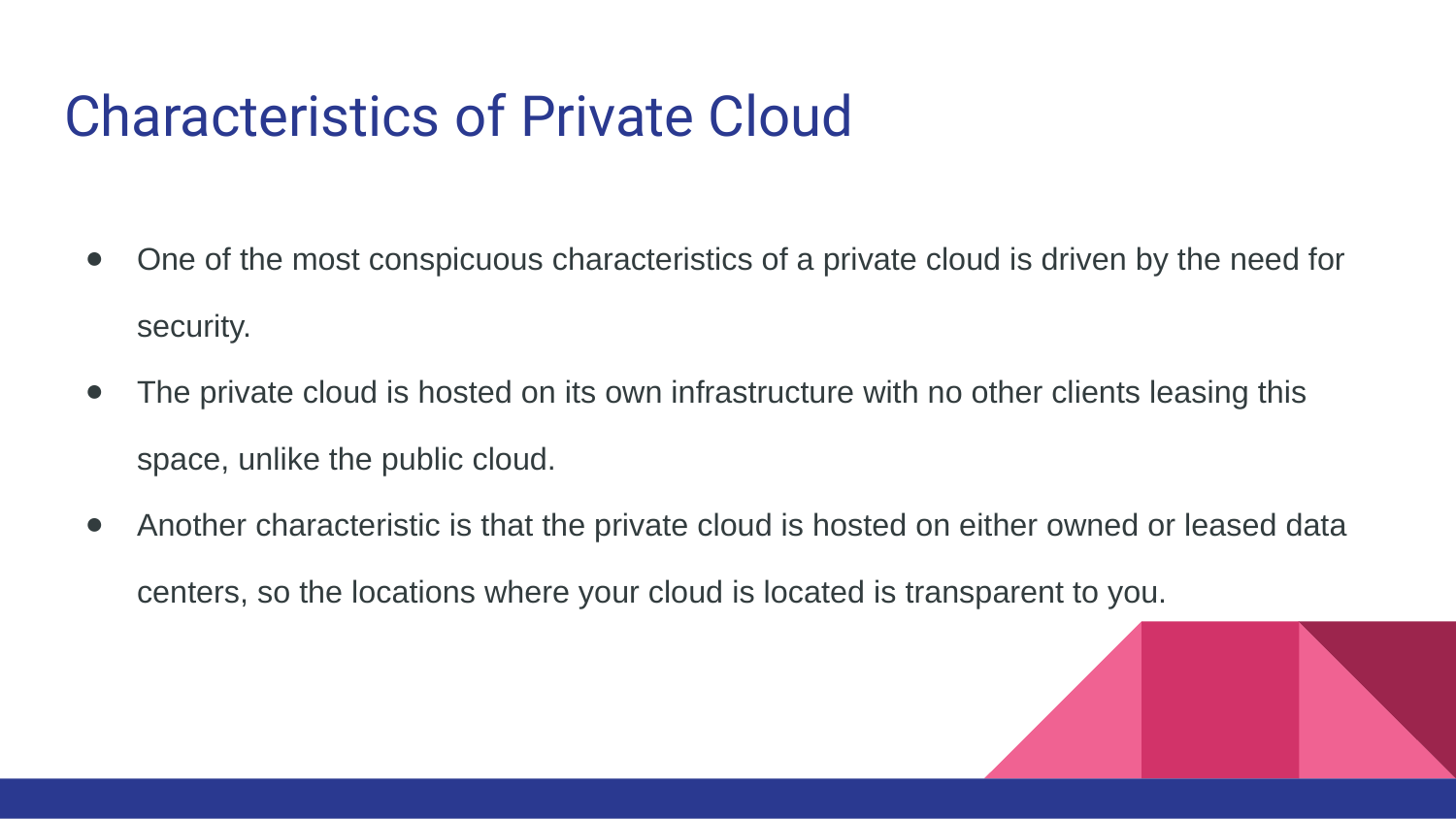

# Characteristics of Private Cloud
One of the most conspicuous characteristics of a private cloud is driven by the need for security.
The private cloud is hosted on its own infrastructure with no other clients leasing this space, unlike the public cloud.
Another characteristic is that the private cloud is hosted on either owned or leased data centers, so the locations where your cloud is located is transparent to you.